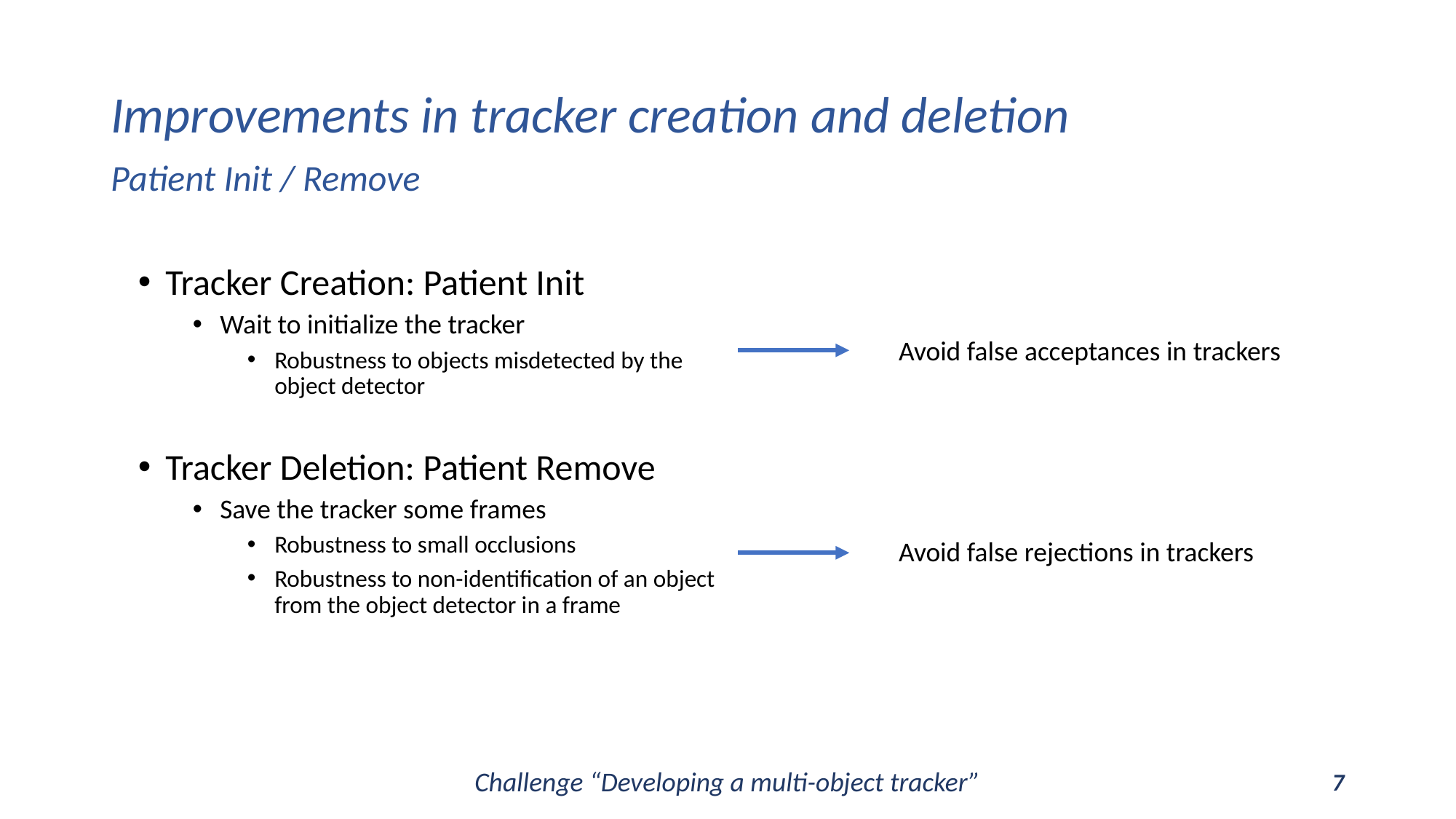

# Improvements in tracker creation and deletion
Patient Init / Remove

Tracker Creation: Patient Init
Wait to initialize the tracker
Robustness to objects misdetected by the object detector

Tracker Deletion: Patient Remove
Save the tracker some frames
Robustness to small occlusions
Robustness to non-identification of an object from the object detector in a frame​
Avoid false acceptances in trackers
Avoid false rejections in trackers
Challenge “Developing a multi-object tracker”
7